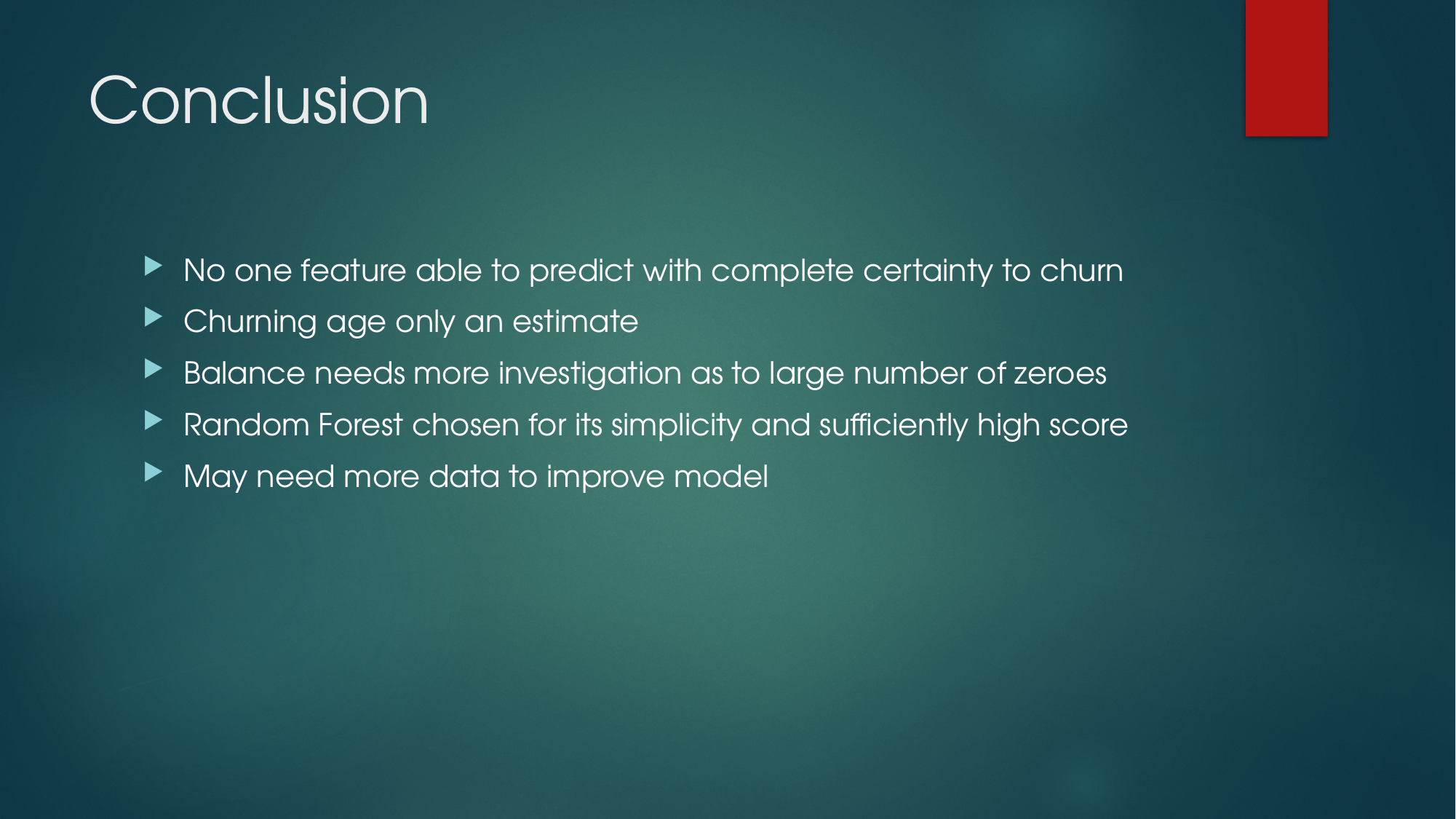

# Conclusion
No one feature able to predict with complete certainty to churn
Churning age only an estimate
Balance needs more investigation as to large number of zeroes
Random Forest chosen for its simplicity and sufficiently high score
May need more data to improve model